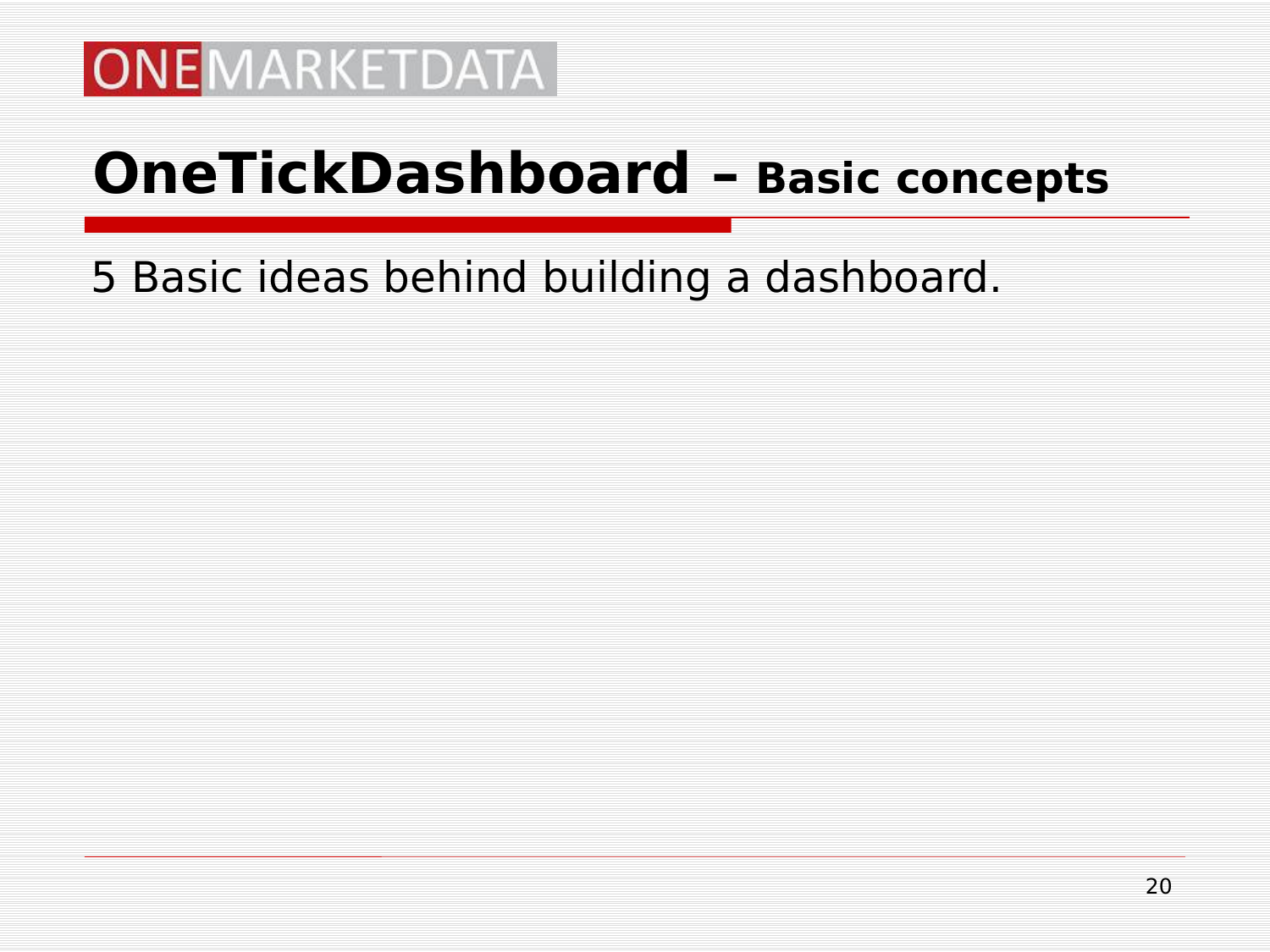

# OneTickDashboard – Basic concepts
5 Basic ideas behind building a dashboard.

20